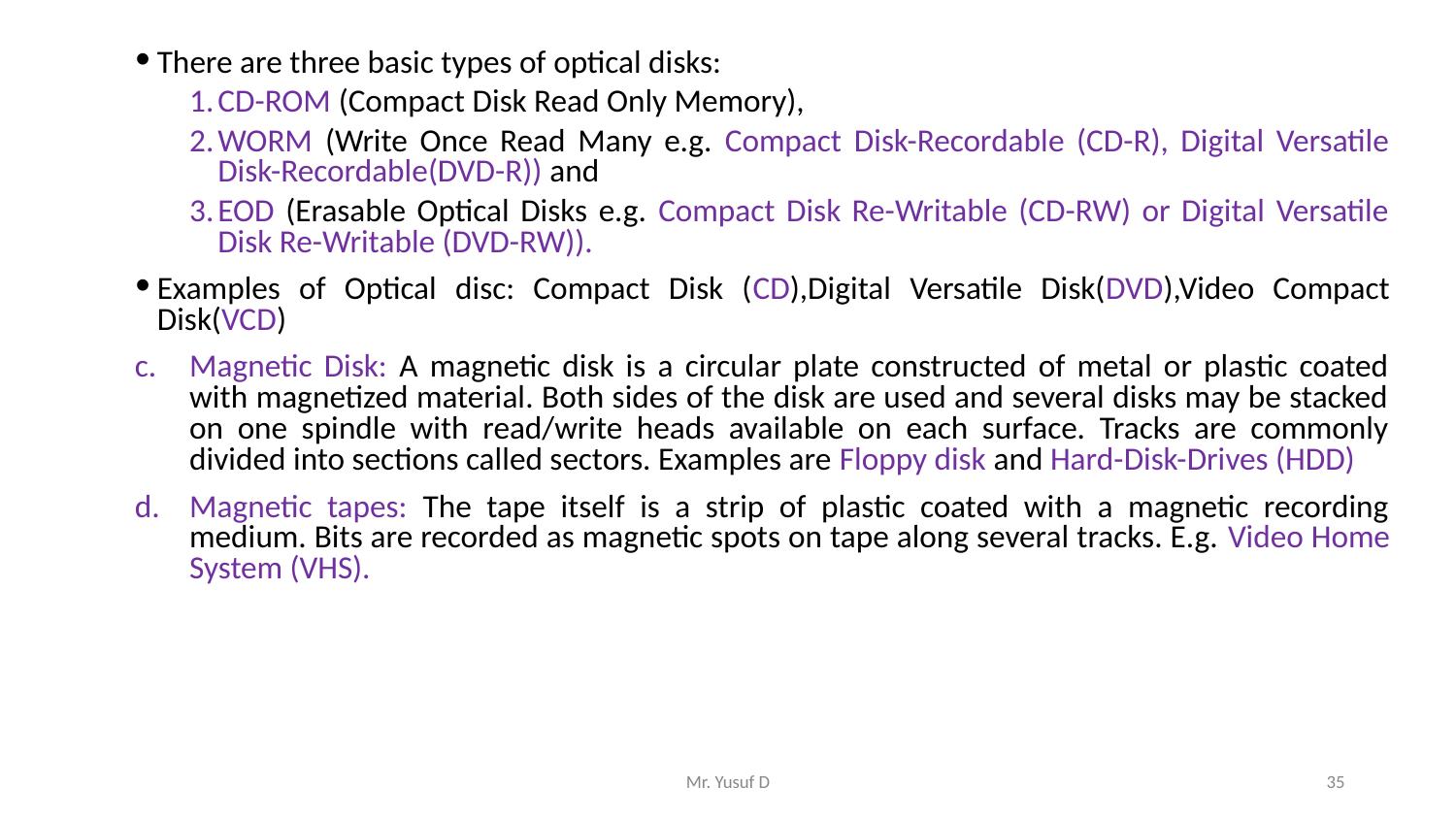

There are three basic types of optical disks:
CD-ROM (Compact Disk Read Only Memory),
WORM (Write Once Read Many e.g. Compact Disk-Recordable (CD-R), Digital Versatile Disk-Recordable(DVD-R)) and
EOD (Erasable Optical Disks e.g. Compact Disk Re-Writable (CD-RW) or Digital Versatile Disk Re-Writable (DVD-RW)).
Examples of Optical disc: Compact Disk (CD),Digital Versatile Disk(DVD),Video Compact Disk(VCD)
Magnetic Disk: A magnetic disk is a circular plate constructed of metal or plastic coated with magnetized material. Both sides of the disk are used and several disks may be stacked on one spindle with read/write heads available on each surface. Tracks are commonly divided into sections called sectors. Examples are Floppy disk and Hard-Disk-Drives (HDD)
Magnetic tapes: The tape itself is a strip of plastic coated with a magnetic recording medium. Bits are recorded as magnetic spots on tape along several tracks. E.g. Video Home System (VHS).

Mr. Yusuf D
35